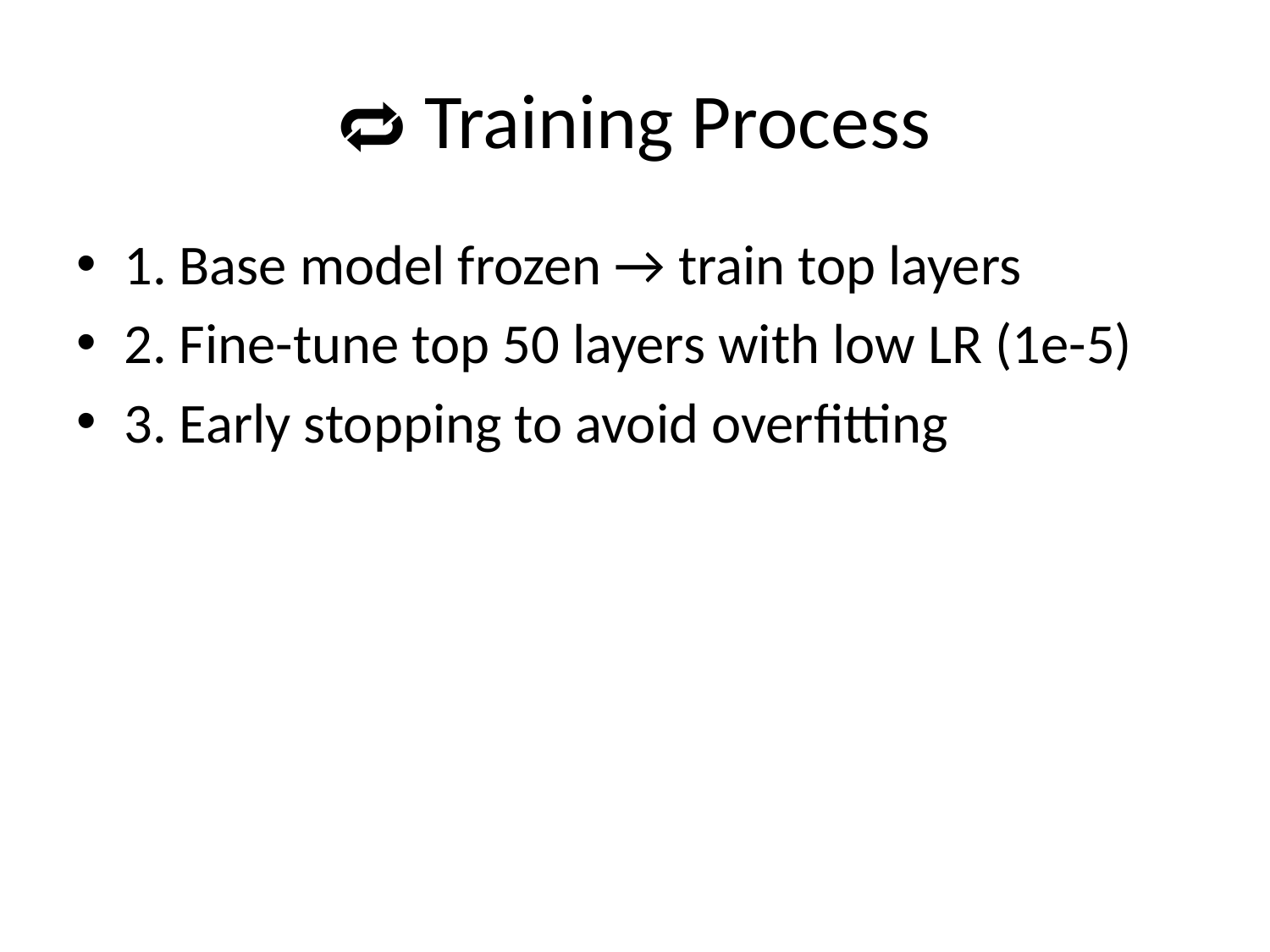

# 🔁 Training Process
1. Base model frozen → train top layers
2. Fine-tune top 50 layers with low LR (1e-5)
3. Early stopping to avoid overfitting